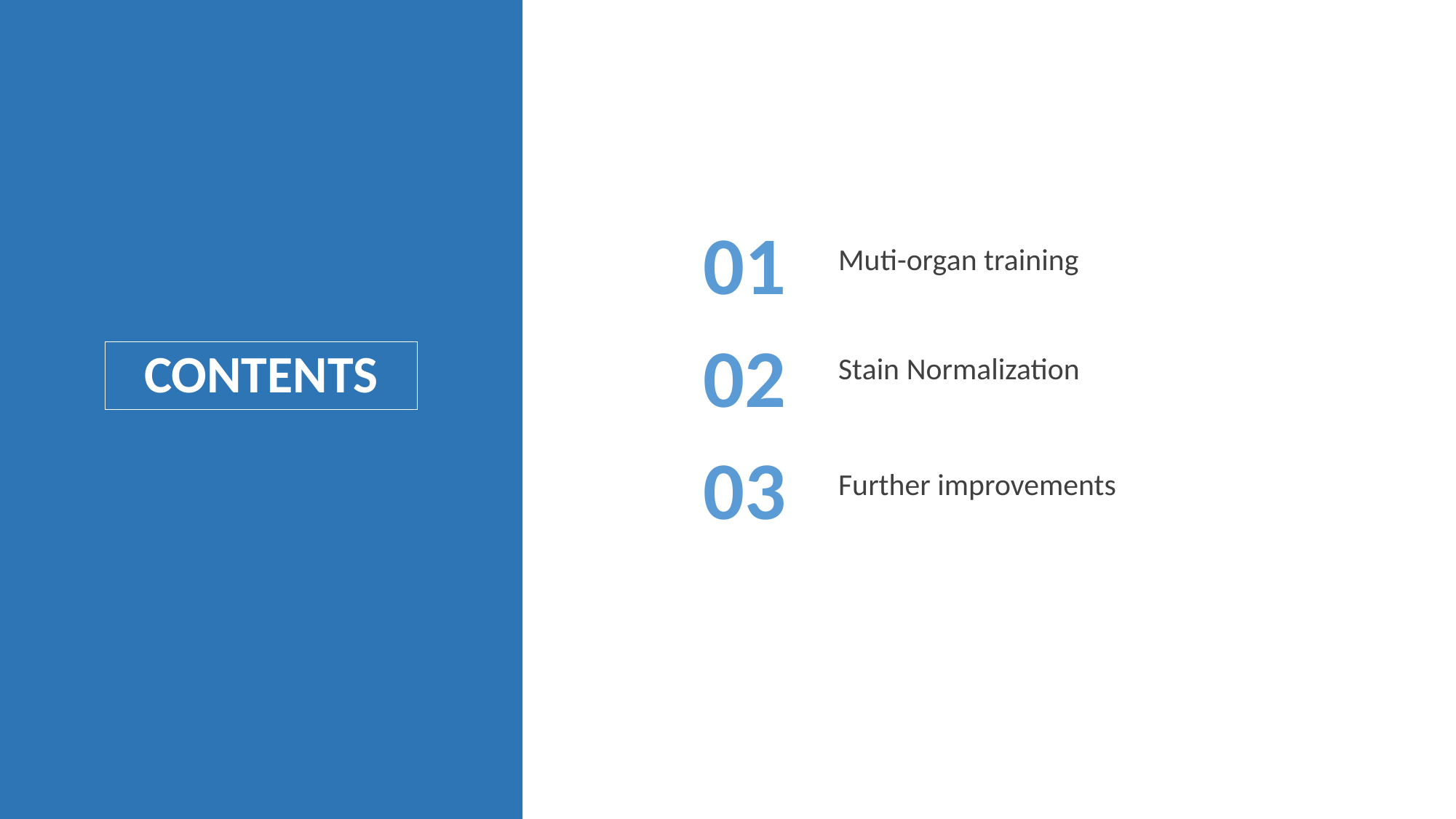

01
Muti-organ training

02
CONTENTS
Stain Normalization
03
Further improvements